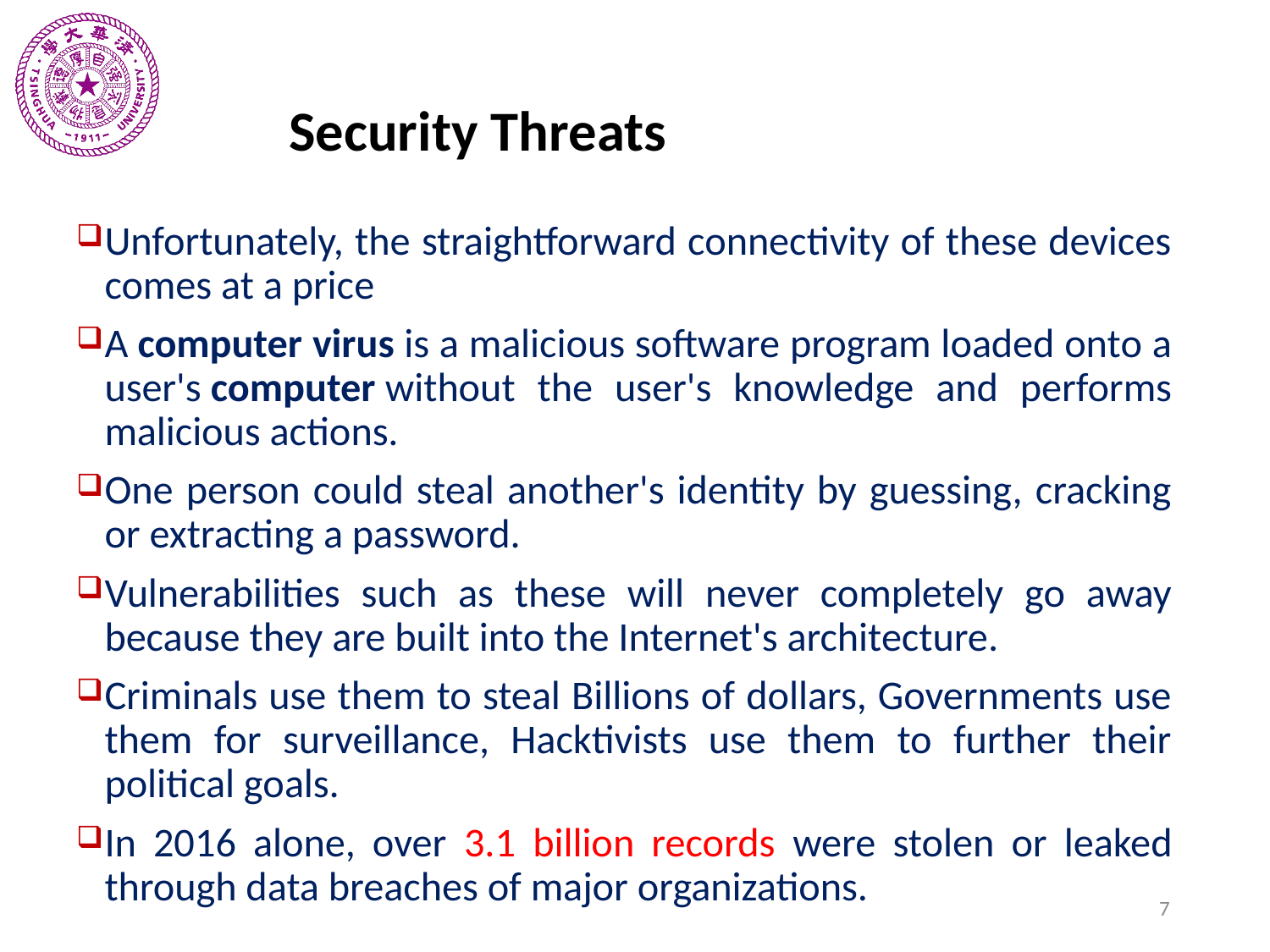

Security Threats
Unfortunately, the straightforward connectivity of these devices comes at a price
A computer virus is a malicious software program loaded onto a user's computer without the user's knowledge and performs malicious actions.
One person could steal another's identity by guessing, cracking or extracting a password.
Vulnerabilities such as these will never completely go away because they are built into the Internet's architecture.
Criminals use them to steal Billions of dollars, Governments use them for surveillance, Hacktivists use them to further their political goals.
In 2016 alone, over 3.1 billion records were stolen or leaked through data breaches of major organizations.
7